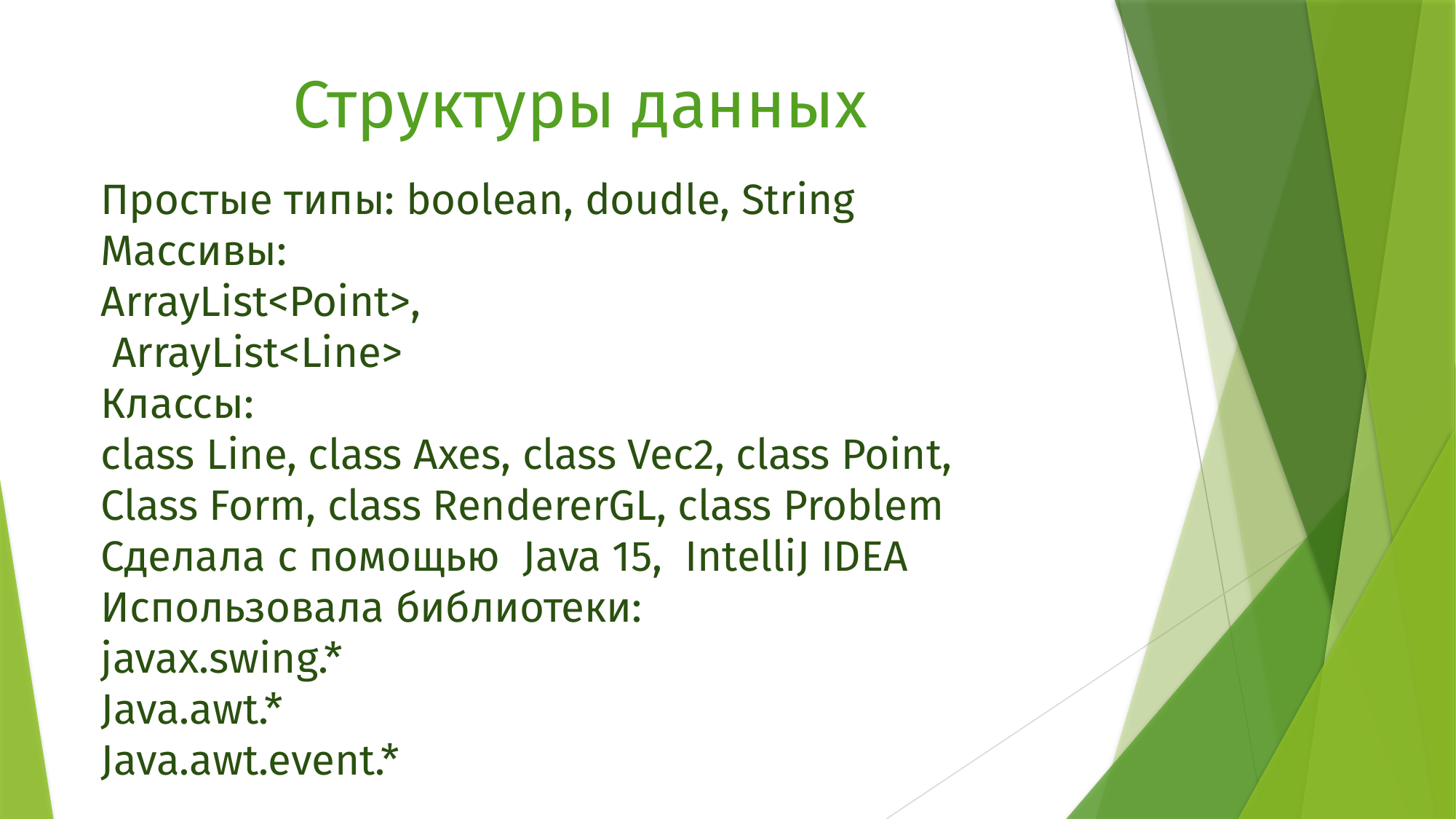

Структуры данных
Простые типы: boolean, doudle, String
Массивы:
ArrayList<Point>,
 ArrayList<Line>
Классы:
class Line, class Axes, class Vec2, class Point,
Class Form, class RendererGL, class Problem
Сделала с помощью  Java 15,  IntelliJ IDEA
Использовала библиотеки:
javax.swing.*
Java.awt.*
Java.awt.event.*